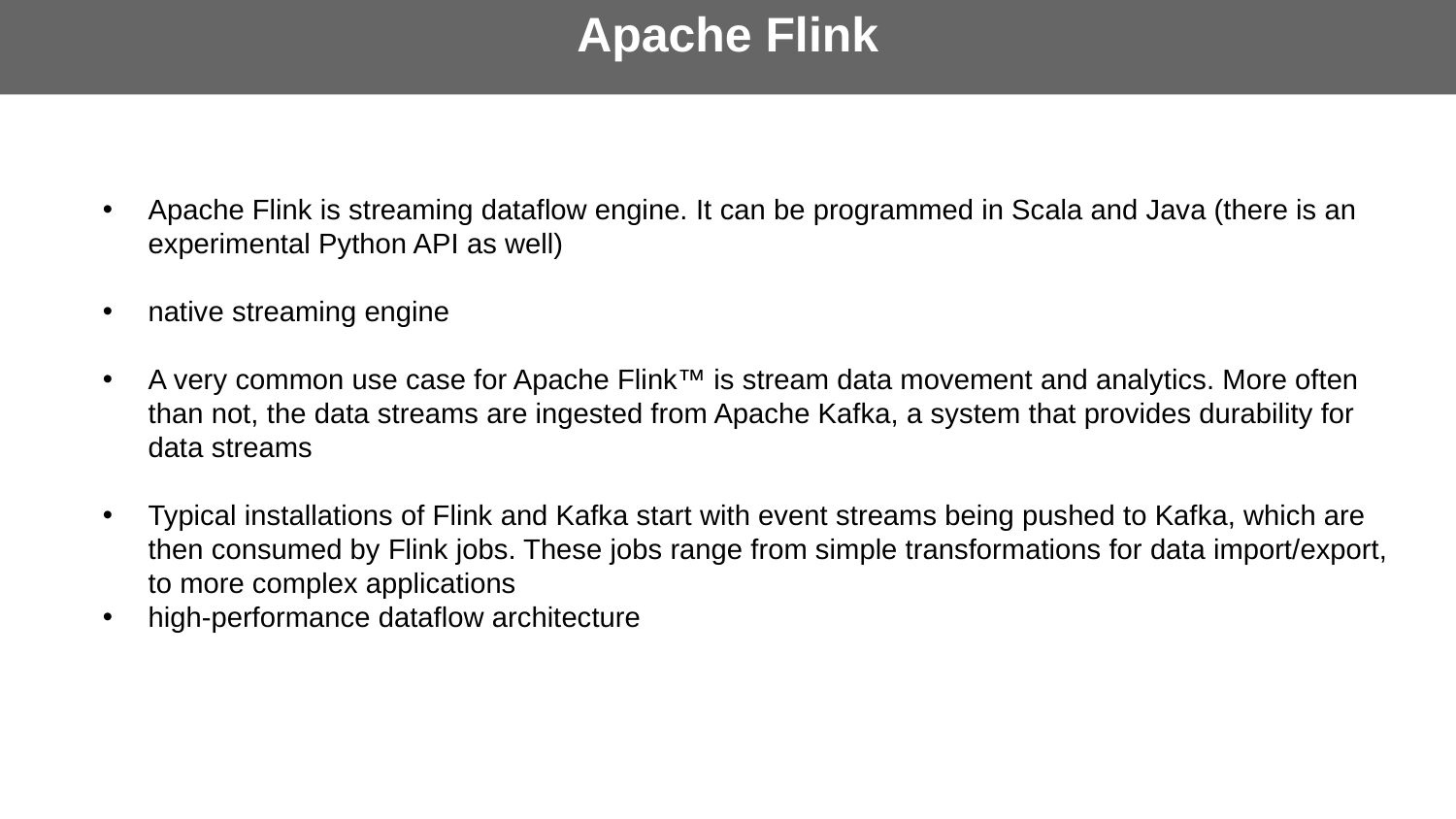

Apache Flink
Apache Flink is streaming dataflow engine. It can be programmed in Scala and Java (there is an experimental Python API as well)

native streaming engine

A very common use case for Apache Flink™ is stream data movement and analytics. More often than not, the data streams are ingested from Apache Kafka, a system that provides durability for data streams

Typical installations of Flink and Kafka start with event streams being pushed to Kafka, which are then consumed by Flink jobs. These jobs range from simple transformations for data import/export, to more complex applications
high-performance dataflow architecture